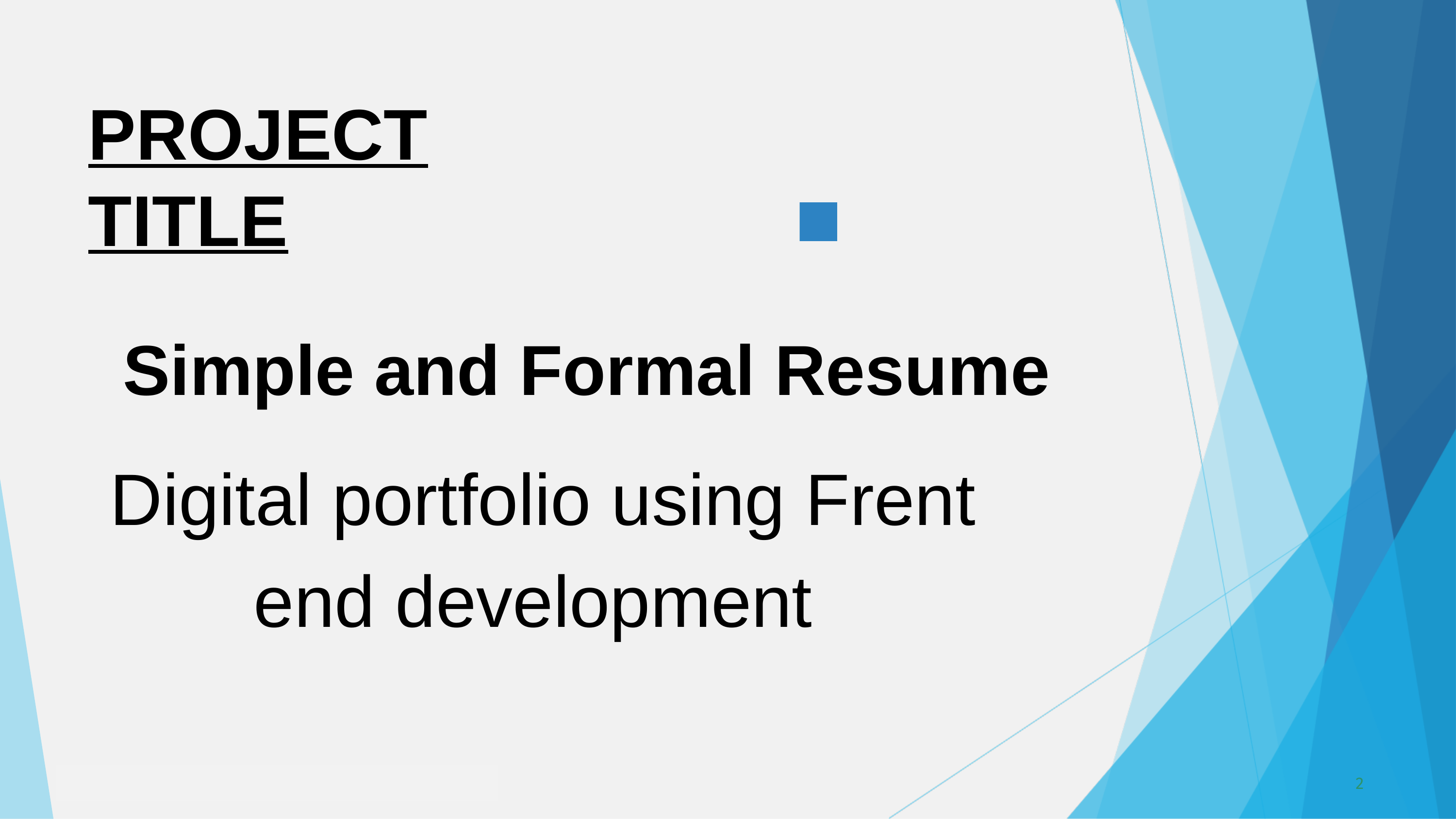

PROJECT TITLE

 Simple and Formal Resume
Digital portfolio using Frent end development

2